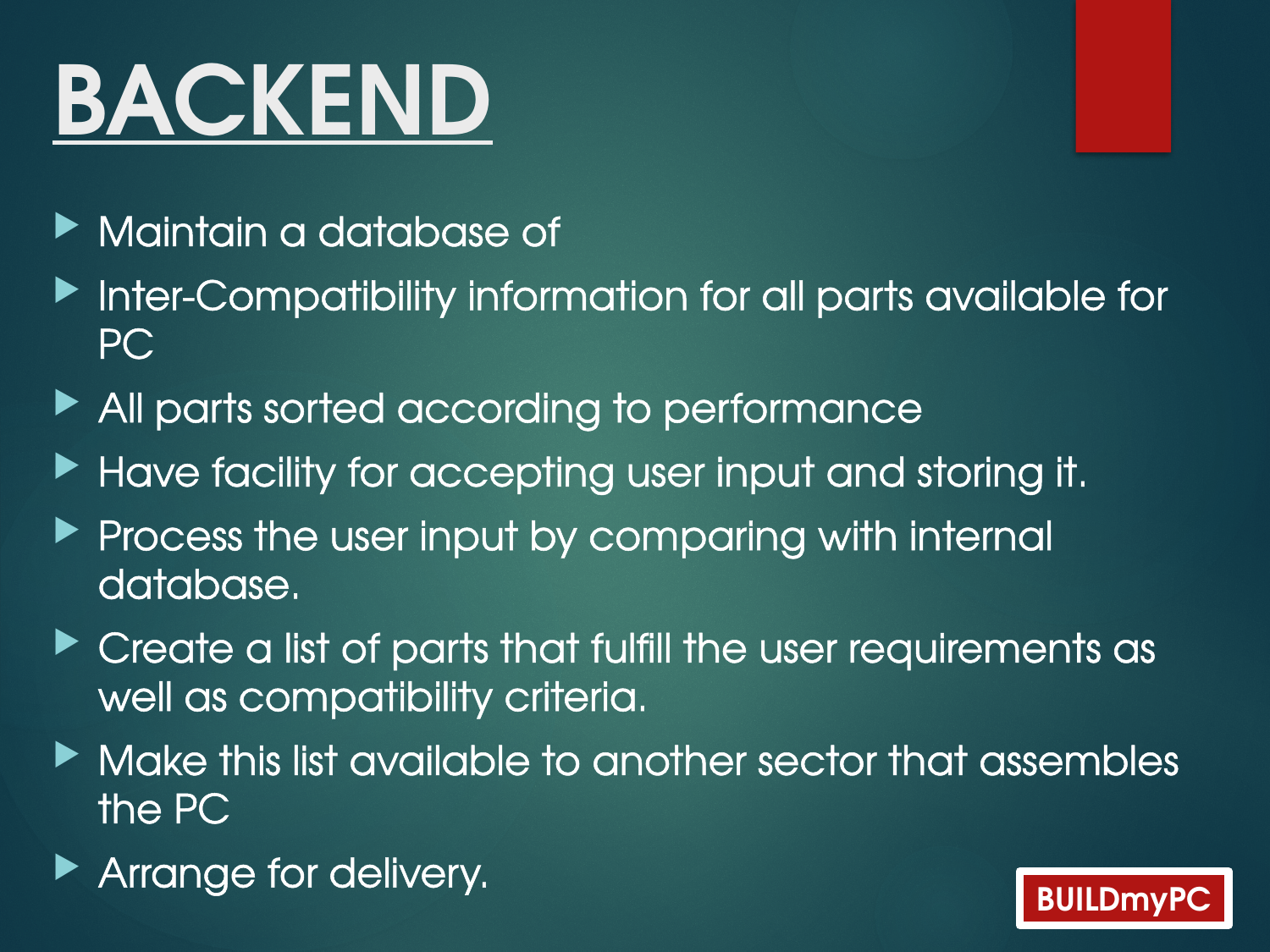

# BACKEND
Maintain a database of
Inter-Compatibility information for all parts available for PC
All parts sorted according to performance
Have facility for accepting user input and storing it.
Process the user input by comparing with internal database.
Create a list of parts that fulfill the user requirements as well as compatibility criteria.
Make this list available to another sector that assembles the PC
Arrange for delivery.

BUILDmyPC